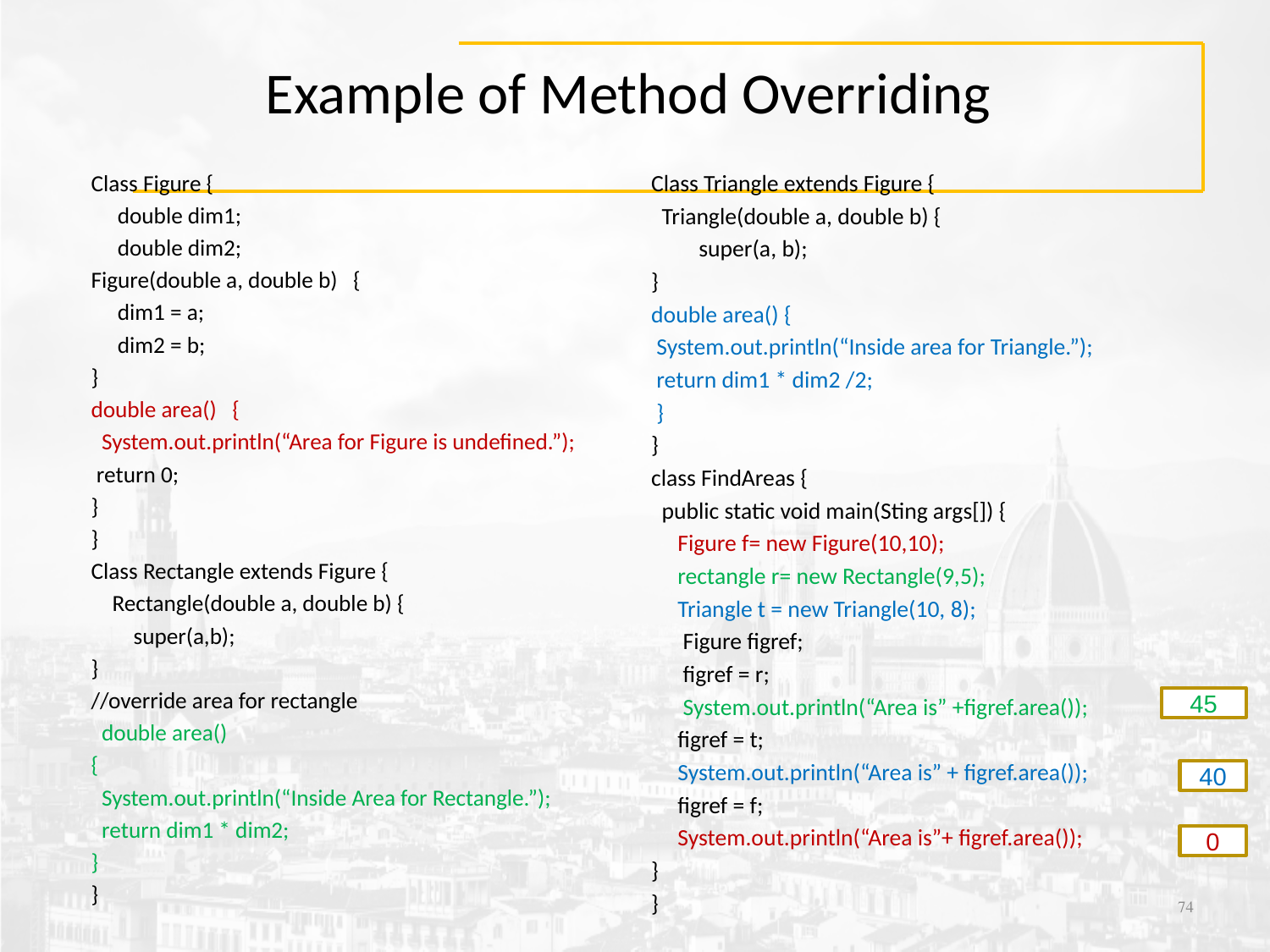

# Example of Method Overriding
Class Triangle extends Figure {
  Triangle(double a, double b) {
         super(a, b);
}
double area() {
 System.out.println(“Inside area for Triangle.”);
 return dim1 * dim2 /2;
 }
}
class FindAreas {
  public static void main(Sting args[]) {
     Figure f= new Figure(10,10);
     rectangle r= new Rectangle(9,5);
     Triangle t = new Triangle(10, 8);
      Figure figref;
      figref = r;
      System.out.println(“Area is” +figref.area());
     figref = t;
     System.out.println(“Area is” + figref.area());
     figref = f;
     System.out.println(“Area is”+ figref.area());
}
}
Class Figure {
     double dim1;
     double dim2;
Figure(double a, double b)   {
     dim1 = a;
     dim2 = b;
}
double area()   {
  System.out.println(“Area for Figure is undefined.”);
 return 0;
}
}
Class Rectangle extends Figure {
    Rectangle(double a, double b) {
        super(a,b);
}
//override area for rectangle
  double area()
{
  System.out.println(“Inside Area for Rectangle.”);
  return dim1 * dim2;
}
}
45
40
0
74